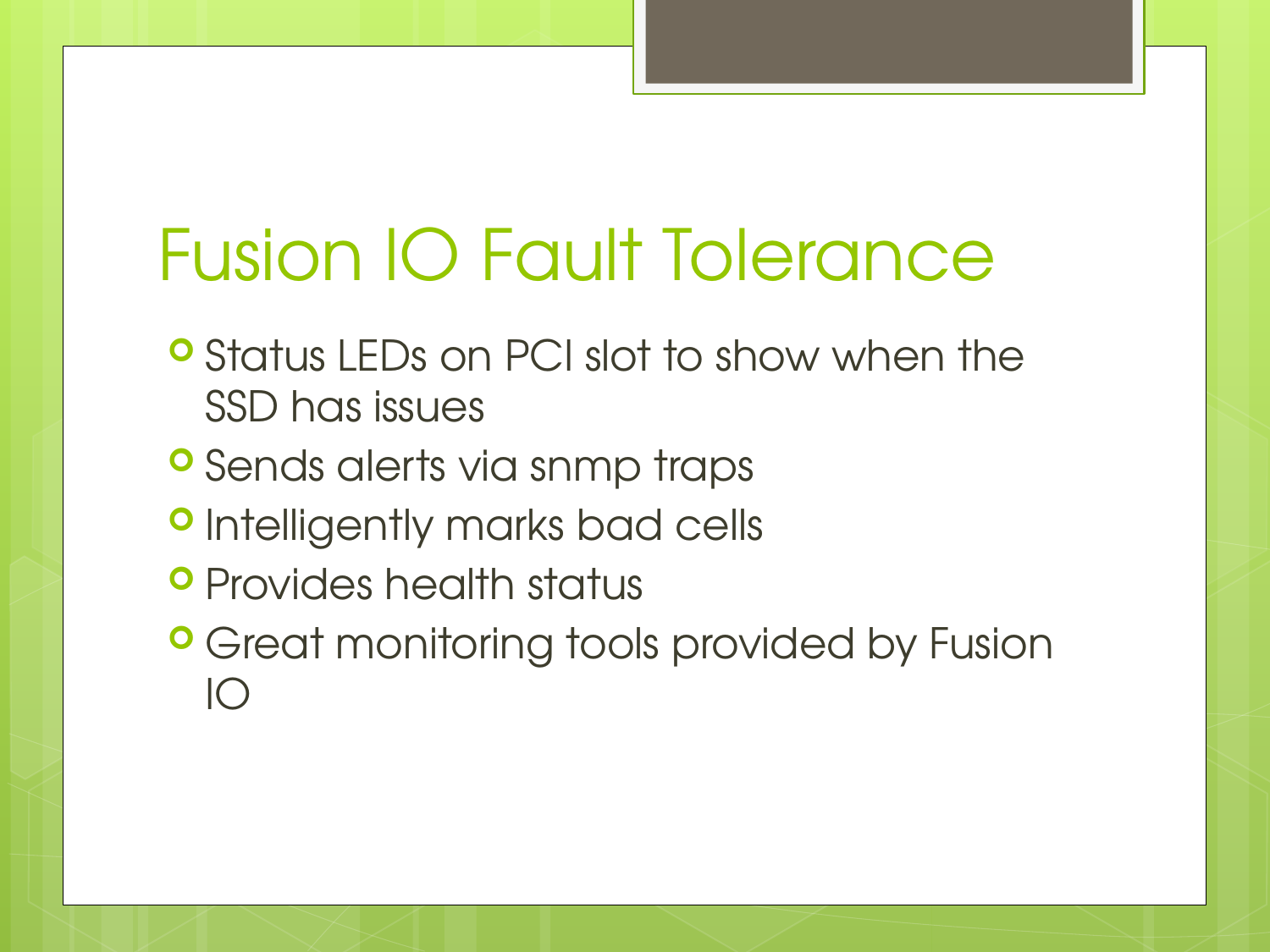

# Fusion IO Fault Tolerance
Status LEDs on PCI slot to show when the SSD has issues
Sends alerts via snmp traps
Intelligently marks bad cells
Provides health status
Great monitoring tools provided by Fusion IO